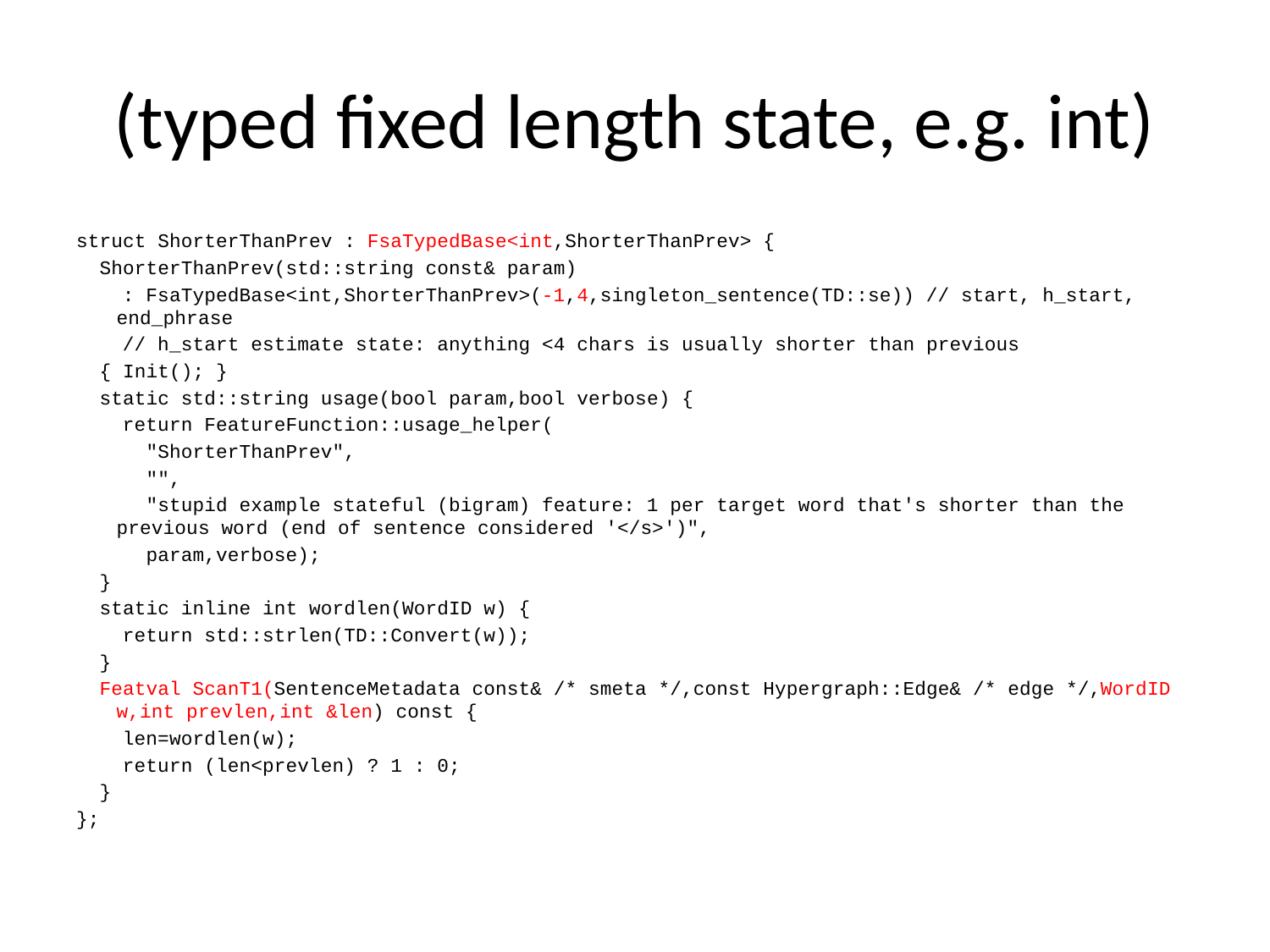

# (typed fixed length state, e.g. int)
struct ShorterThanPrev : FsaTypedBase<int,ShorterThanPrev> {
  ShorterThanPrev(std::string const& param)
    : FsaTypedBase<int,ShorterThanPrev>(-1,4,singleton_sentence(TD::se)) // start, h_start, end_phrase
    // h_start estimate state: anything <4 chars is usually shorter than previous
  { Init(); }
  static std::string usage(bool param,bool verbose) {
    return FeatureFunction::usage_helper(
      "ShorterThanPrev",
      "",
      "stupid example stateful (bigram) feature: 1 per target word that's shorter than the previous word (end of sentence considered '</s>')",
      param,verbose);
  }
  static inline int wordlen(WordID w) {
    return std::strlen(TD::Convert(w));
  }
  Featval ScanT1(SentenceMetadata const& /* smeta */,const Hypergraph::Edge& /* edge */,WordID w,int prevlen,int &len) const {
    len=wordlen(w);
    return (len<prevlen) ? 1 : 0;
  }
};